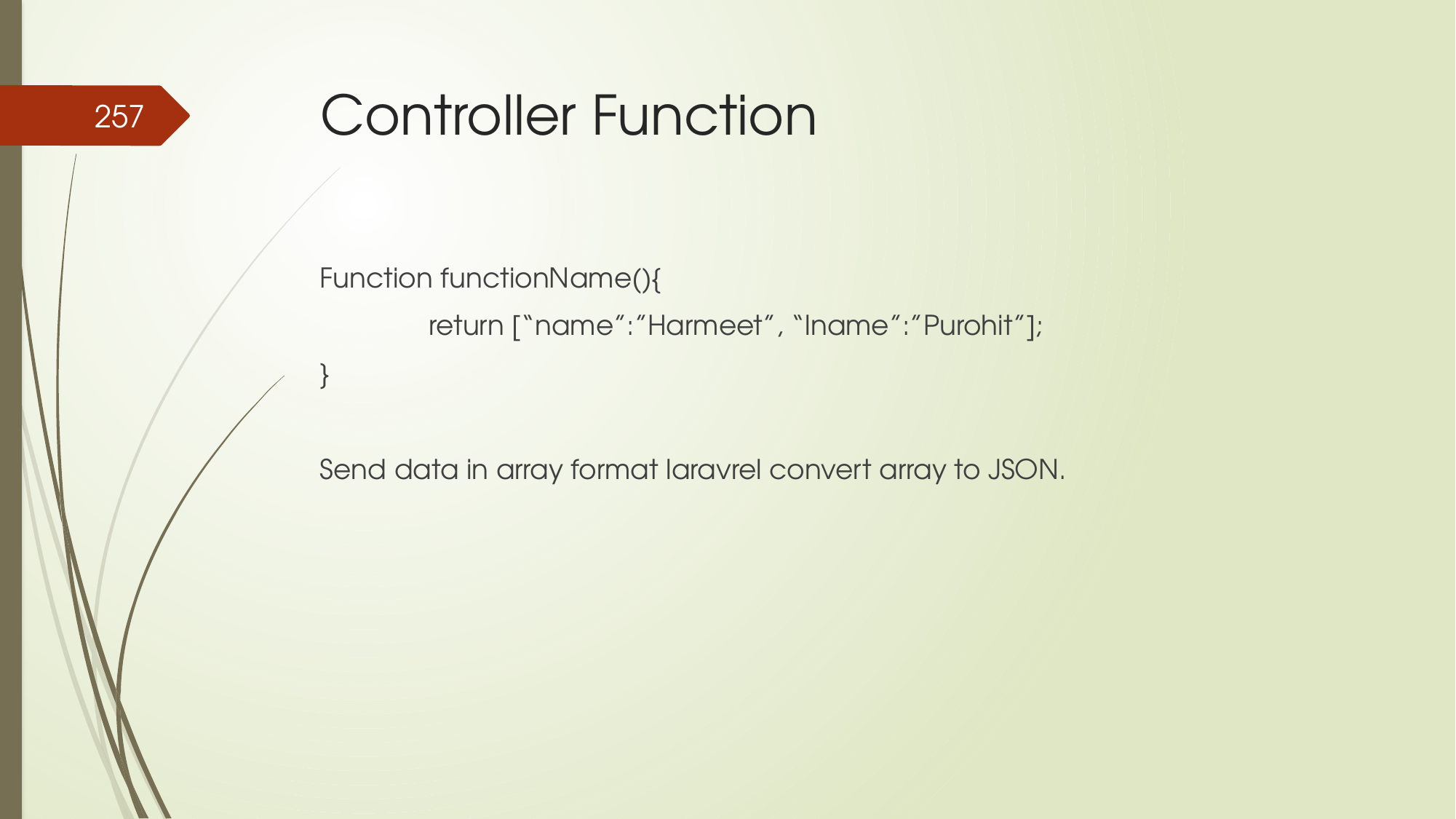

# Controller Function
257
Function functionName(){
	return [“name”:”Harmeet”, “lname”:”Purohit”];
}

Send data in array format laravrel convert array to JSON.